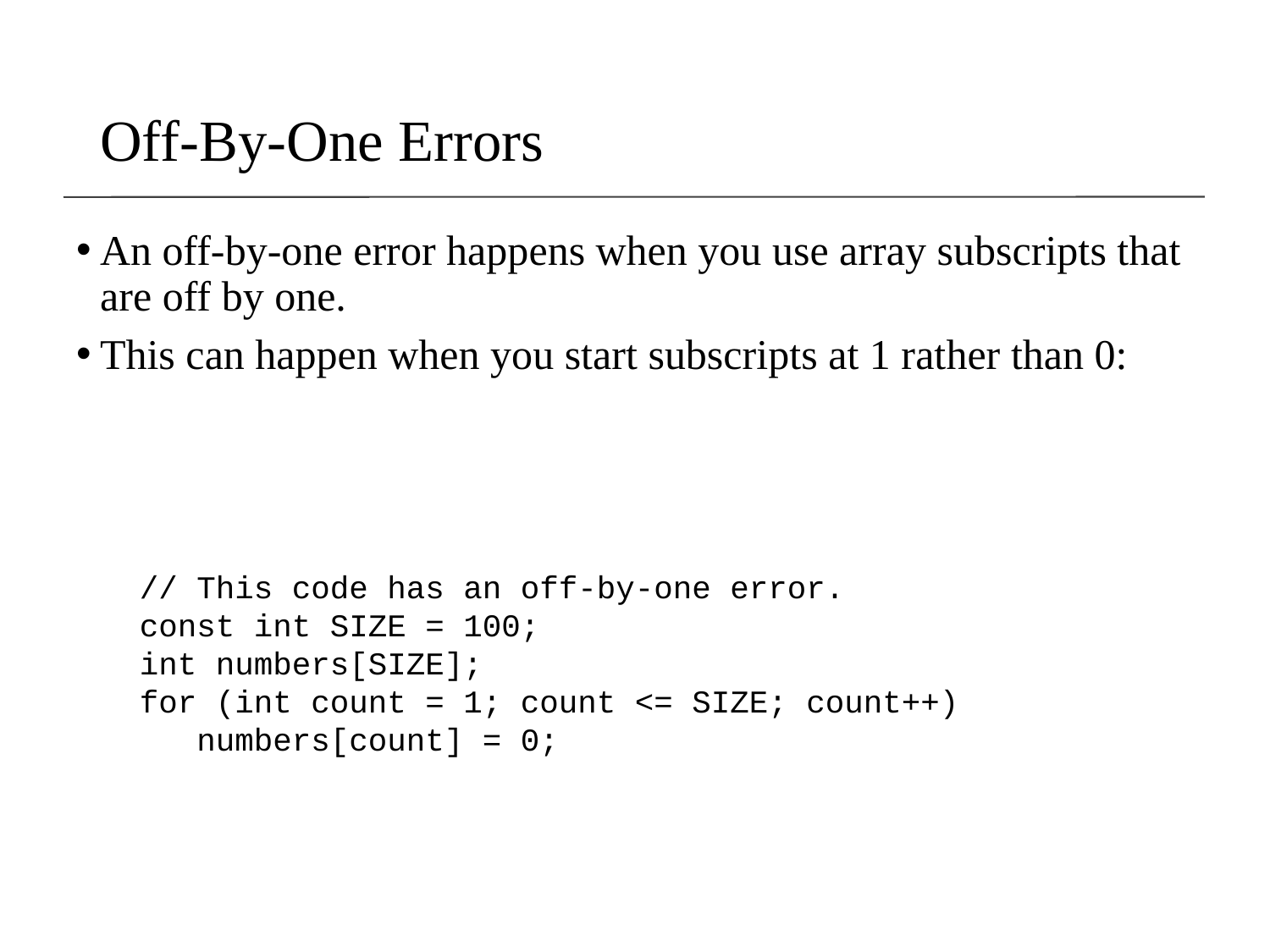

# Off-By-One Errors
An off-by-one error happens when you use array subscripts that are off by one.
This can happen when you start subscripts at 1 rather than 0:
// This code has an off-by-one error.
const int SIZE = 100;
int numbers[SIZE];
for (int count = 1; count <= SIZE; count++)
   numbers[count] = 0;